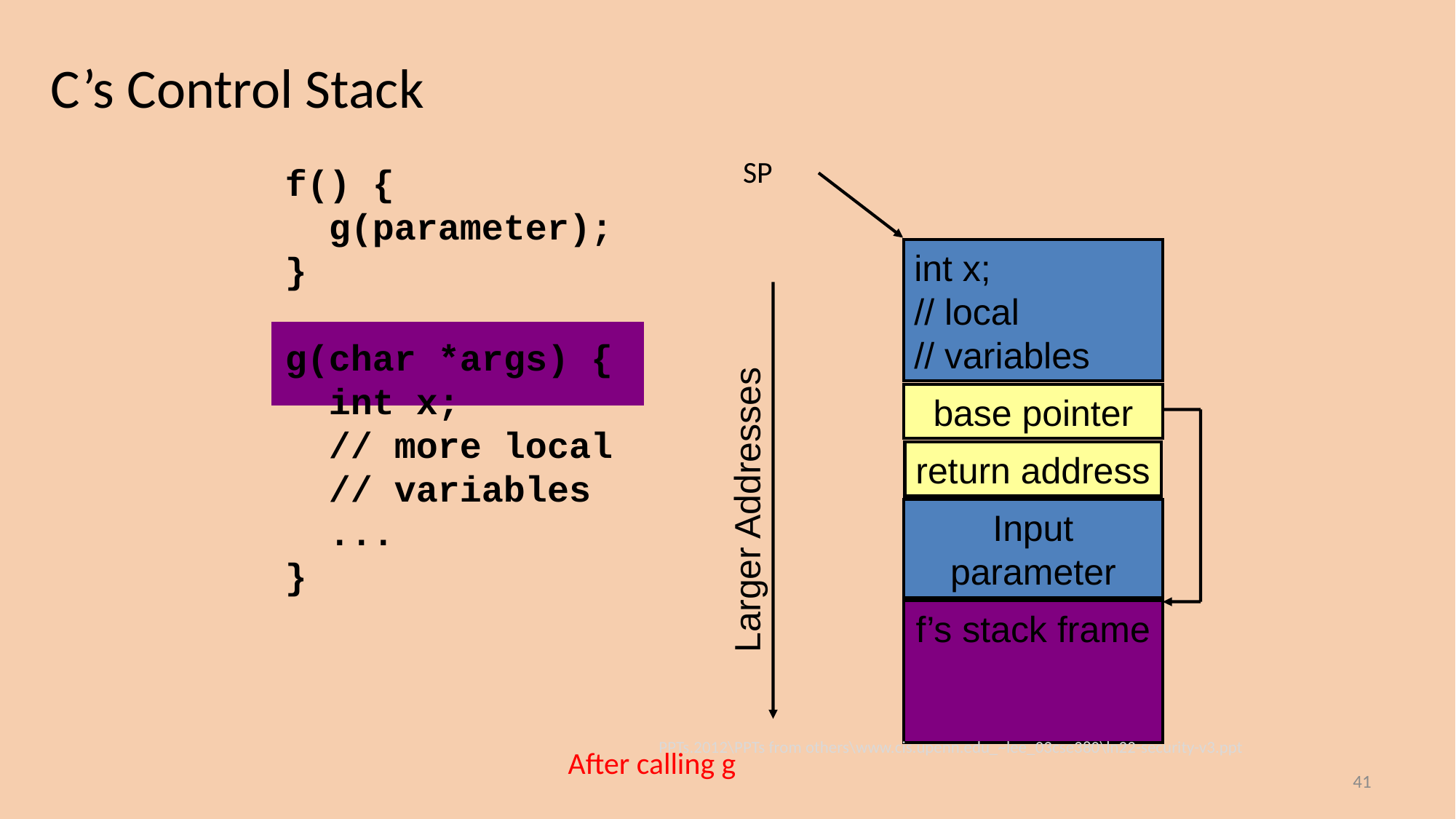

# C’s Control Stack
SP
f() {
  g(parameter);
}

g(char *args) {
  int x;
  // more local
  // variables
  ...
}

int x;
// local
// variables

base pointer

return address
Larger Addresses
Input parameter
f’s stack frame

PPTs.2012\PPTs from others\www.cis.upenn.edu_~lee_03cse380\ln22-security-v3.ppt
After calling g
41